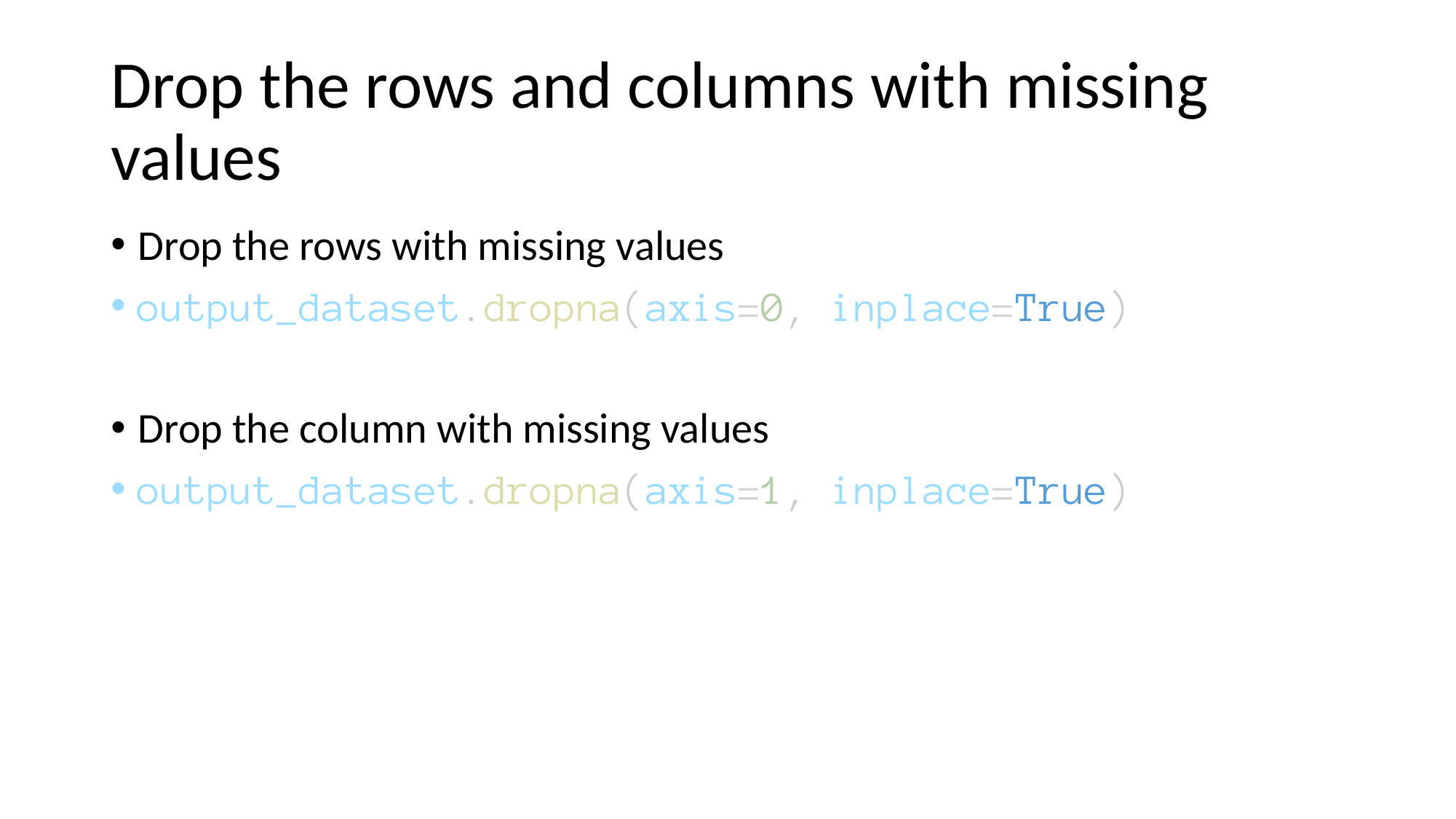

# Drop the rows and columns with missing values
Drop the rows with missing values
output_dataset.dropna(axis=0, inplace=True)

Drop the column with missing values
output_dataset.dropna(axis=1, inplace=True)